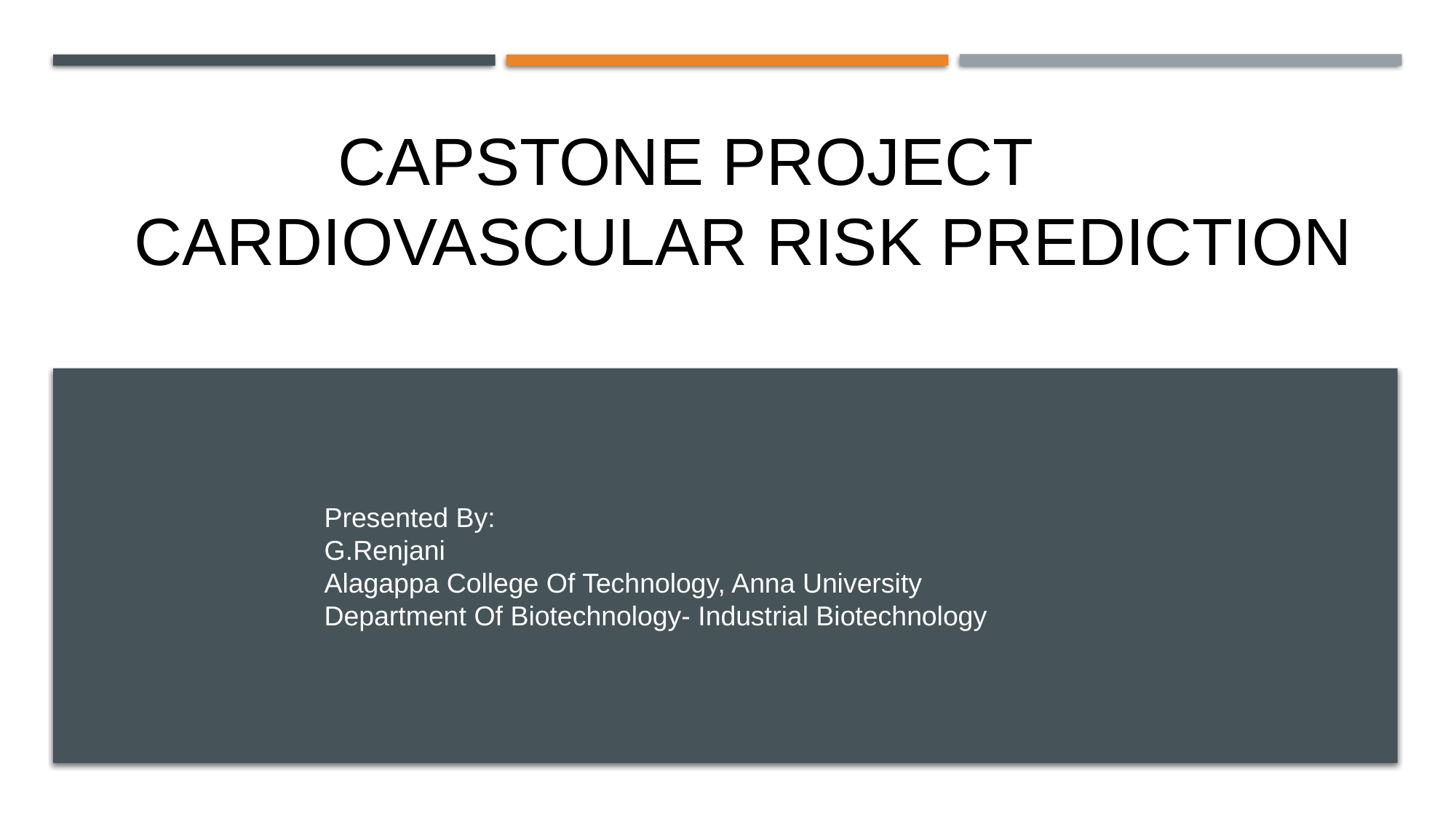

CAPSTONE PROJECT
   CARDIOVASCULAR RISK PREDICTION
Presented By:
G.Renjani
Alagappa College Of Technology, Anna University
Department Of Biotechnology- Industrial Biotechnology